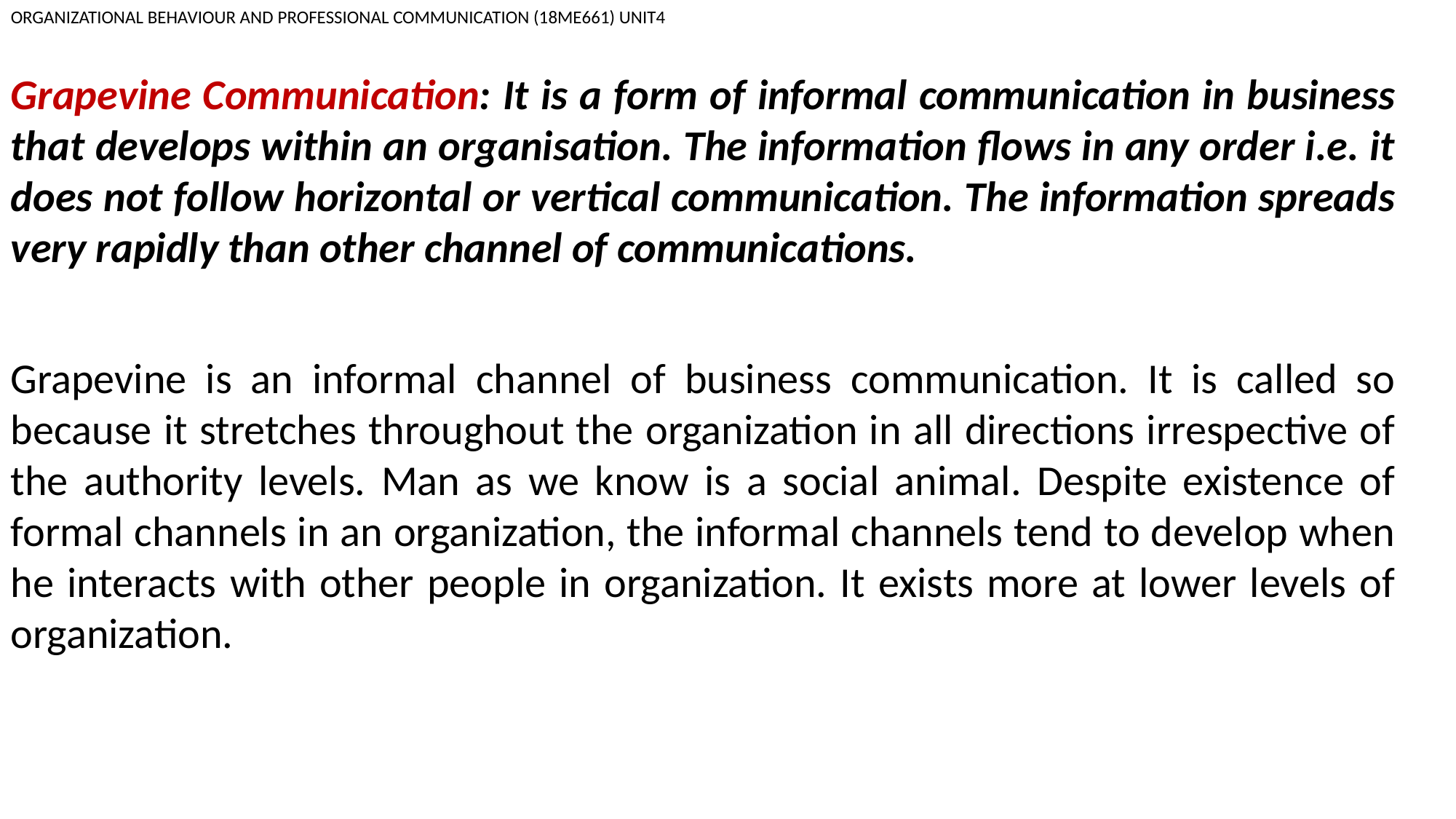

ORGANIZATIONAL BEHAVIOUR AND PROFESSIONAL COMMUNICATION (18ME661) UNIT4
Grapevine Communication: It is a form of informal communication in business that develops within an organisation. The information flows in any order i.e. it does not follow horizontal or vertical communication. The information spreads very rapidly than other channel of communications.
Grapevine is an informal channel of business communication. It is called so because it stretches throughout the organization in all directions irrespective of the authority levels. Man as we know is a social animal. Despite existence of formal channels in an organization, the informal channels tend to develop when he interacts with other people in organization. It exists more at lower levels of organization.